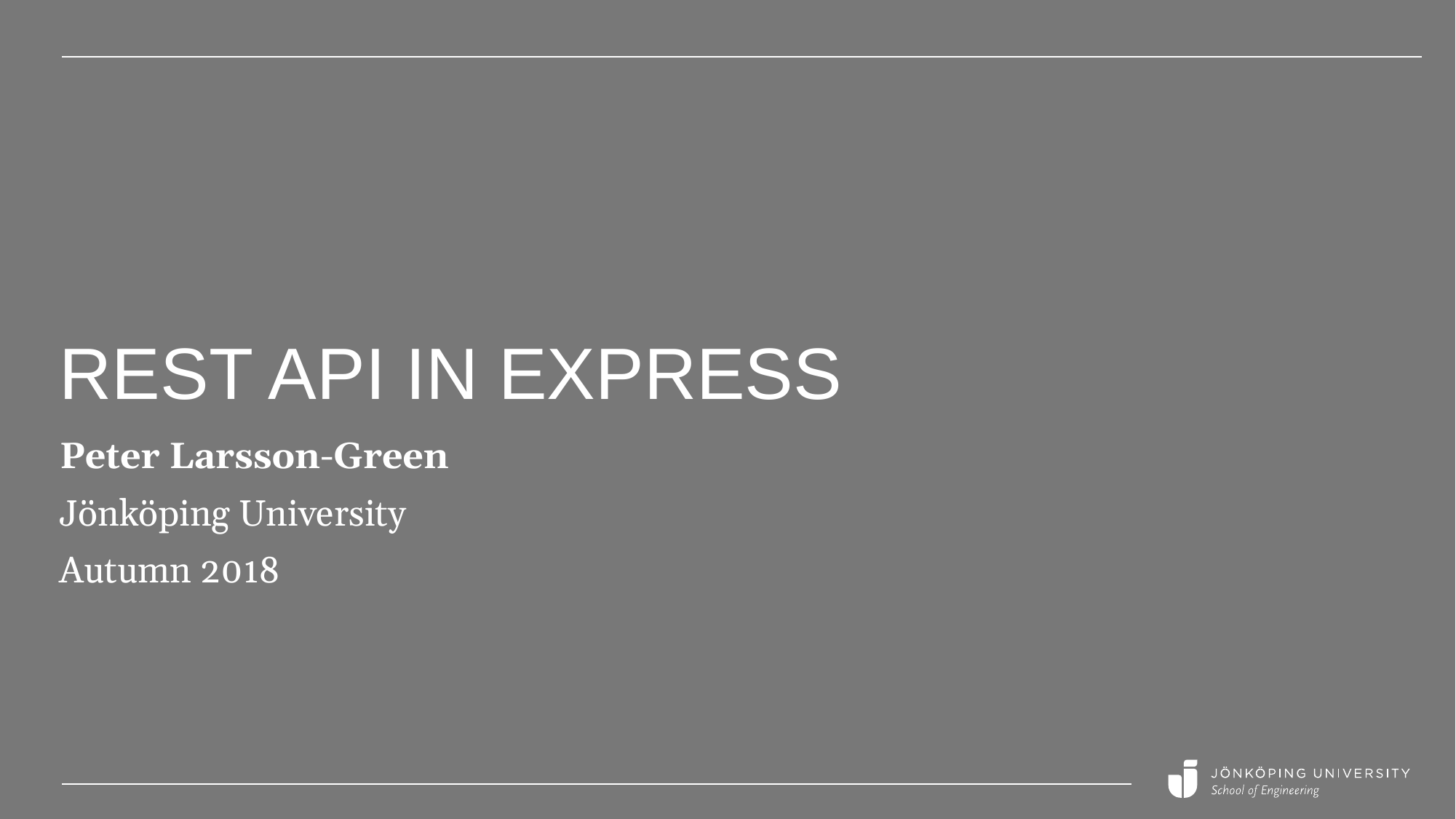

# REST API in Express
Peter Larsson-Green
Jönköping University
Autumn 2018